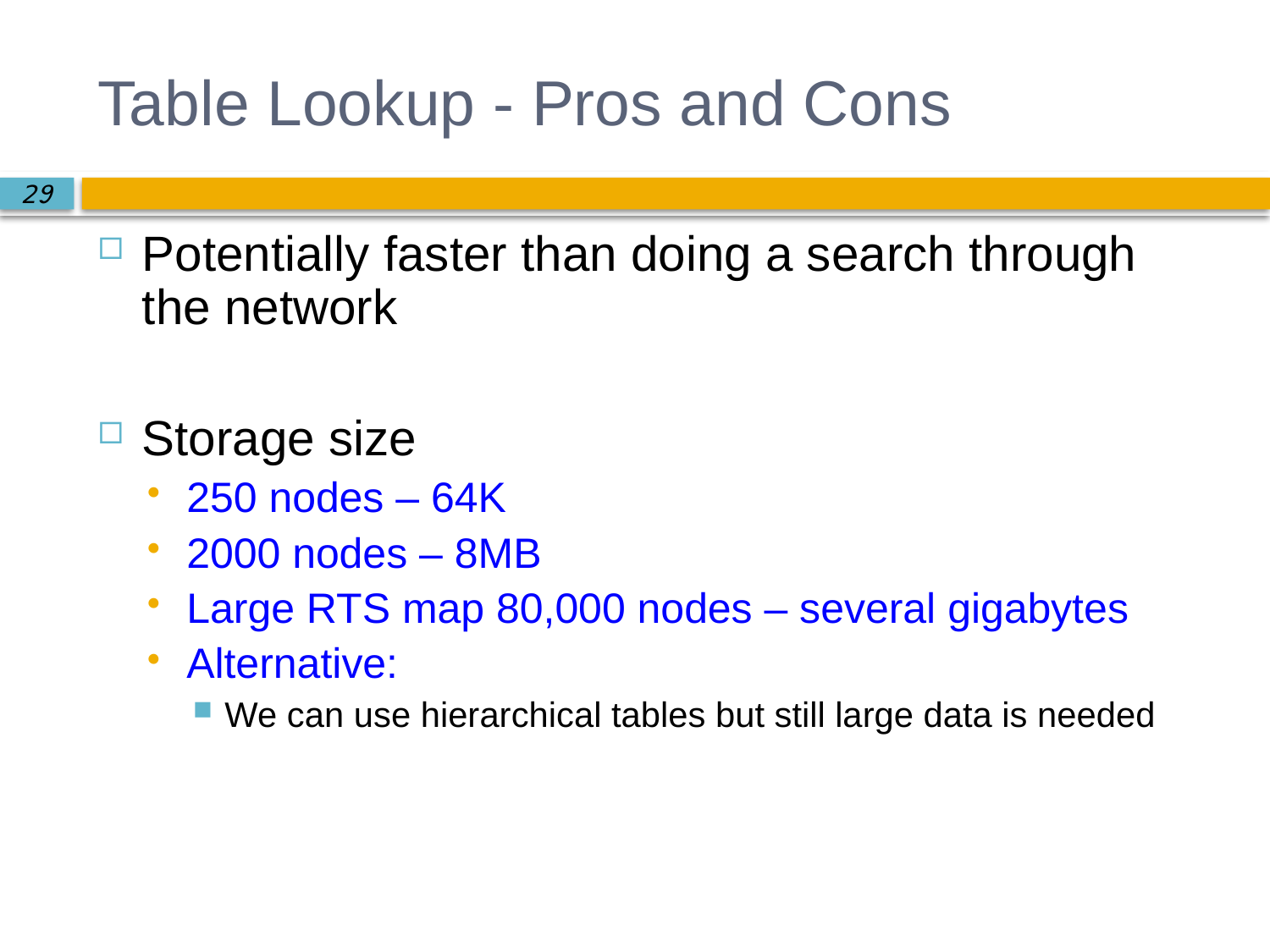

# Table Lookup - Pros and Cons
Potentially faster than doing a search through the network

Storage size
250 nodes – 64K
2000 nodes – 8MB
Large RTS map 80,000 nodes – several gigabytes
Alternative:
We can use hierarchical tables but still large data is needed
29